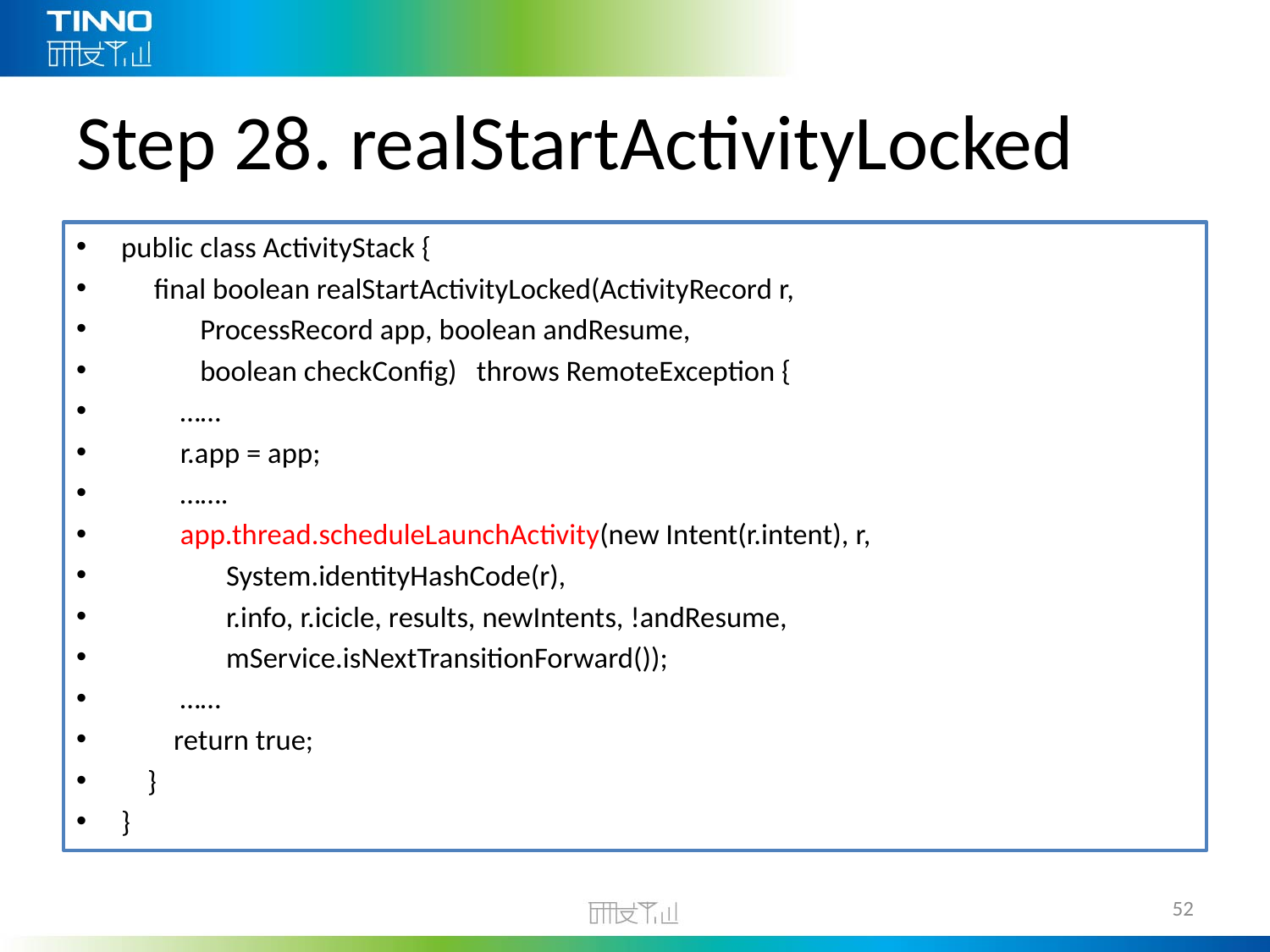

# Step 28. realStartActivityLocked
public class ActivityStack {
     final boolean realStartActivityLocked(ActivityRecord r,
            ProcessRecord app, boolean andResume,
            boolean checkConfig)   throws RemoteException {
         ……
         r.app = app;
         …….
         app.thread.scheduleLaunchActivity(new Intent(r.intent), r,
                System.identityHashCode(r),
                r.info, r.icicle, results, newIntents, !andResume,
                mService.isNextTransitionForward());
         ……
        return true;
    }
}

52